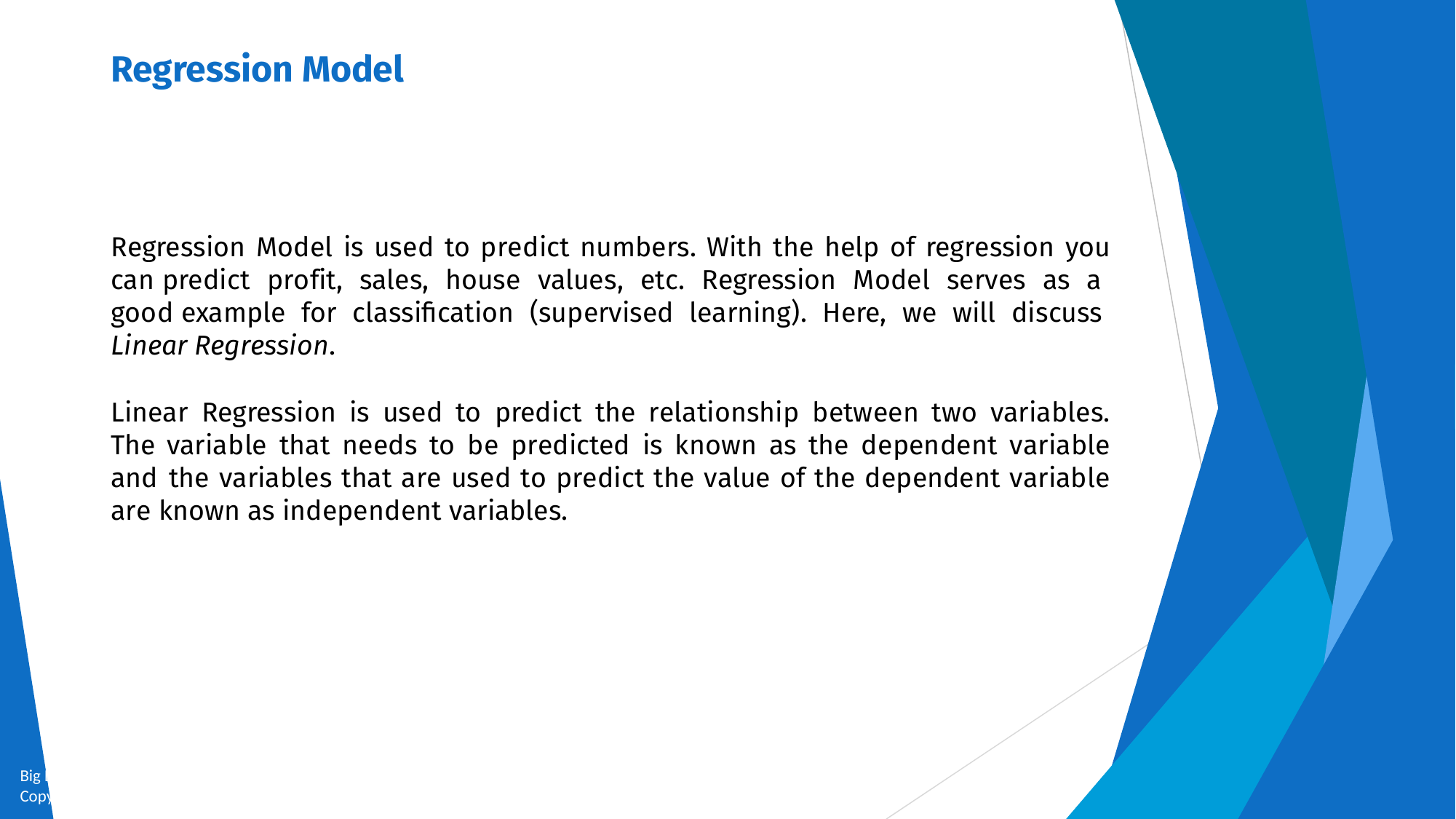

# Regression Model
Regression Model is used to predict numbers. With the help of regression you can predict  profit,  sales,  house  values,  etc.  Regression  Model  serves  as  a  good example  for  classification  (supervised  learning).  Here,  we  will  discuss  Linear Regression.

Linear Regression is used to predict the relationship between two variables. The variable that needs to be predicted is known as the dependent variable and the variables that are used to predict the value of the dependent variable are known as independent variables.
Big Data and Analytics by Seema Acharya and Subhashini Chellappan
Copyright 2015, WILEY INDIA PVT. LTD.